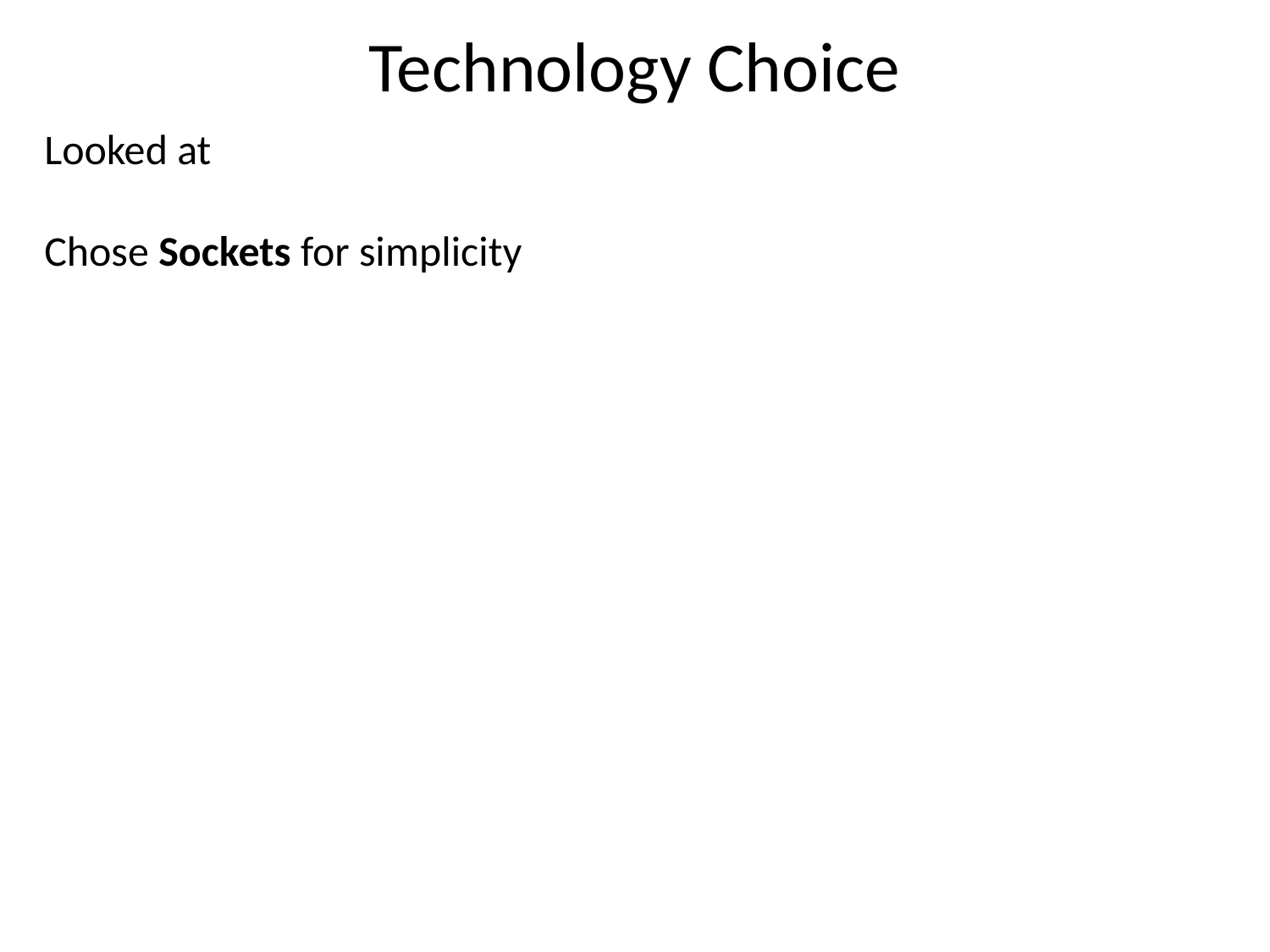

# Technology Choice
Looked at

Chose Sockets for simplicity